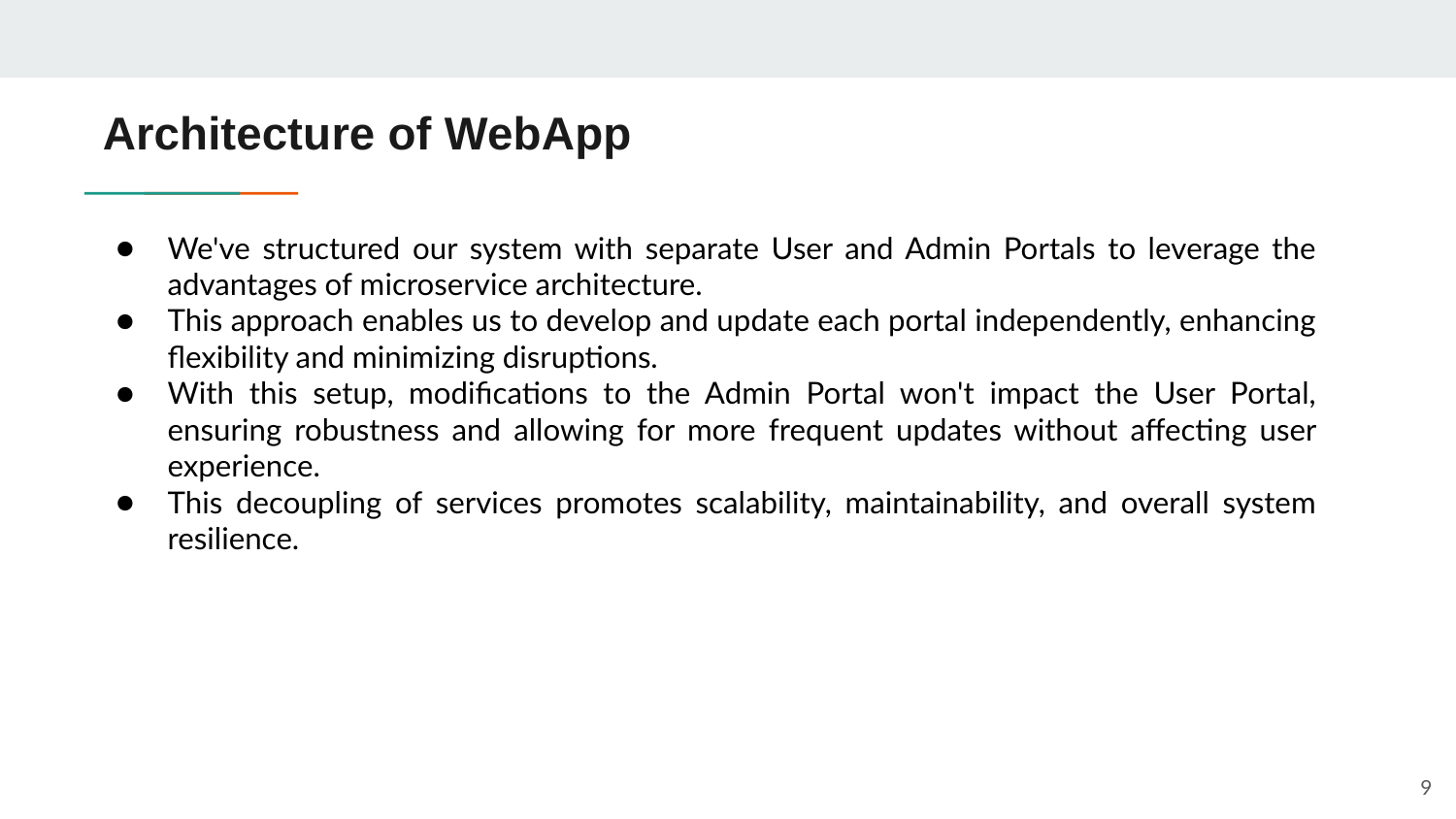

# Architecture of WebApp
We've structured our system with separate User and Admin Portals to leverage the advantages of microservice architecture.
This approach enables us to develop and update each portal independently, enhancing flexibility and minimizing disruptions.
With this setup, modifications to the Admin Portal won't impact the User Portal, ensuring robustness and allowing for more frequent updates without affecting user experience.
This decoupling of services promotes scalability, maintainability, and overall system resilience.

9